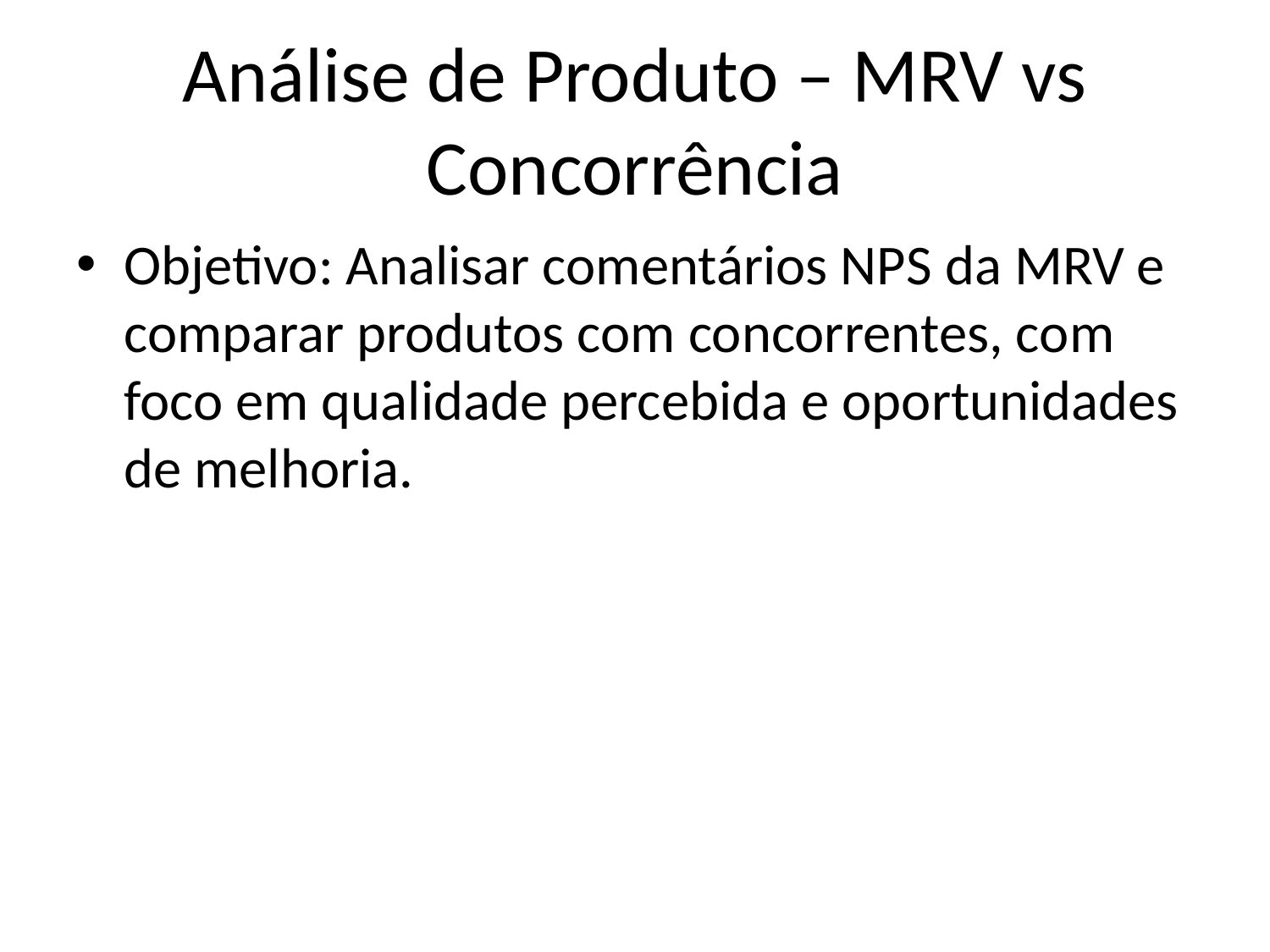

# Análise de Produto – MRV vs Concorrência
Objetivo: Analisar comentários NPS da MRV e comparar produtos com concorrentes, com foco em qualidade percebida e oportunidades de melhoria.